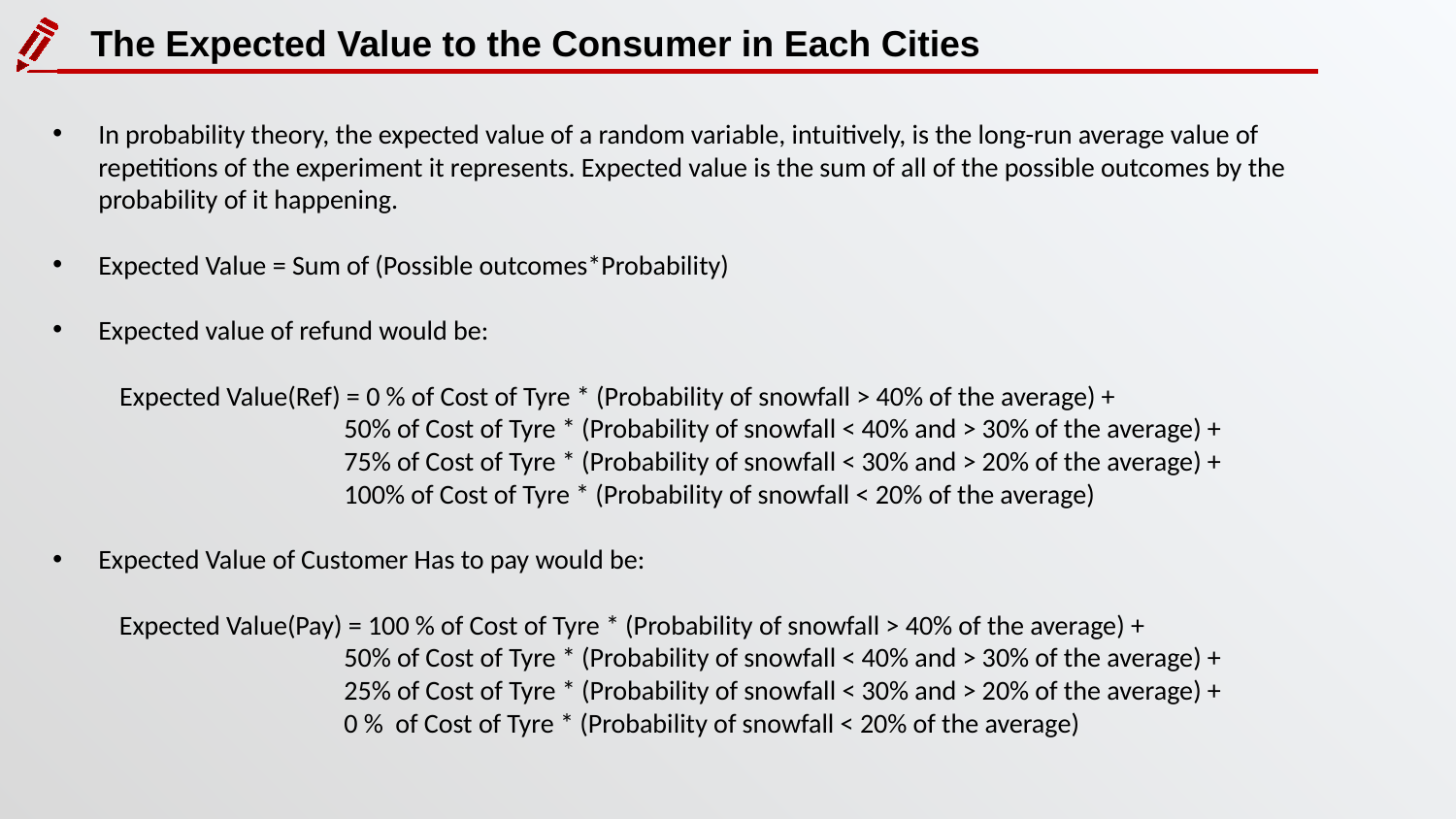

The Expected Value to the Consumer in Each Cities

In probability theory, the expected value of a random variable, intuitively, is the long-run average value of repetitions of the experiment it represents. Expected value is the sum of all of the possible outcomes by the probability of it happening.

Expected Value = Sum of (Possible outcomes*Probability)

Expected value of refund would be:

  Expected Value(Ref) = 0 % of Cost of Tyre * (Probability of snowfall > 40% of the average) +
     		50% of Cost of Tyre * (Probability of snowfall < 40% and > 30% of the average) +
     		75% of Cost of Tyre * (Probability of snowfall < 30% and > 20% of the average) +
     		100% of Cost of Tyre * (Probability of snowfall < 20% of the average)

Expected Value of Customer Has to pay would be:

           Expected Value(Pay) = 100 % of Cost of Tyre * (Probability of snowfall > 40% of the average) +
     		50% of Cost of Tyre * (Probability of snowfall < 40% and > 30% of the average) +
     		25% of Cost of Tyre * (Probability of snowfall < 30% and > 20% of the average) +
     		0 %  of Cost of Tyre * (Probability of snowfall < 20% of the average)